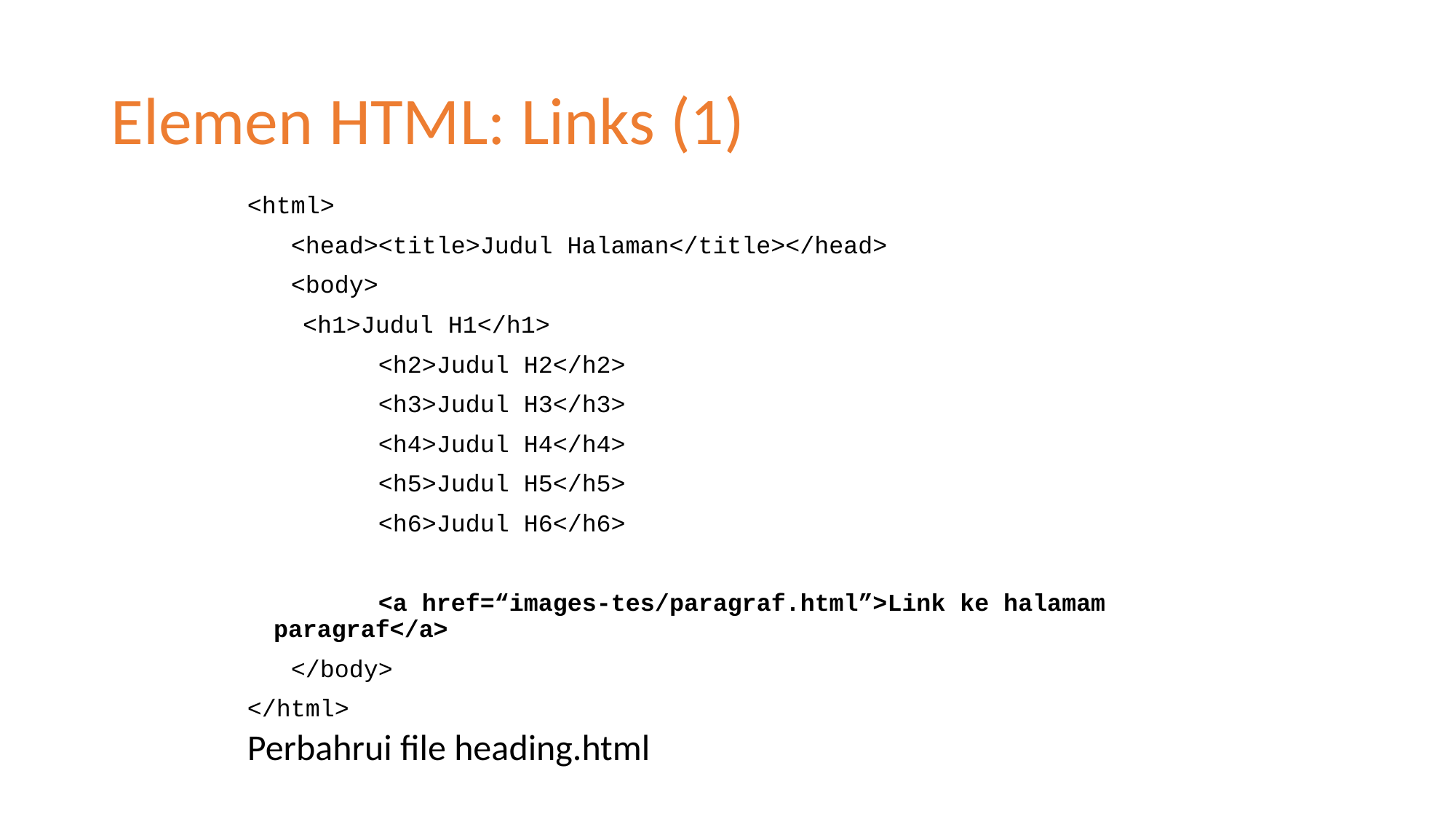

# Elemen HTML: Links (1)
<html>
   <head><title>Judul Halaman</title></head>
   <body>
		  <h1>Judul H1</h1>
         <h2>Judul H2</h2>
         <h3>Judul H3</h3>
         <h4>Judul H4</h4>
         <h5>Judul H5</h5>
         <h6>Judul H6</h6>

         <a href=“images-tes/paragraf.html”>Link ke halamam paragraf</a>
   </body>
</html>

Perbahrui file heading.html